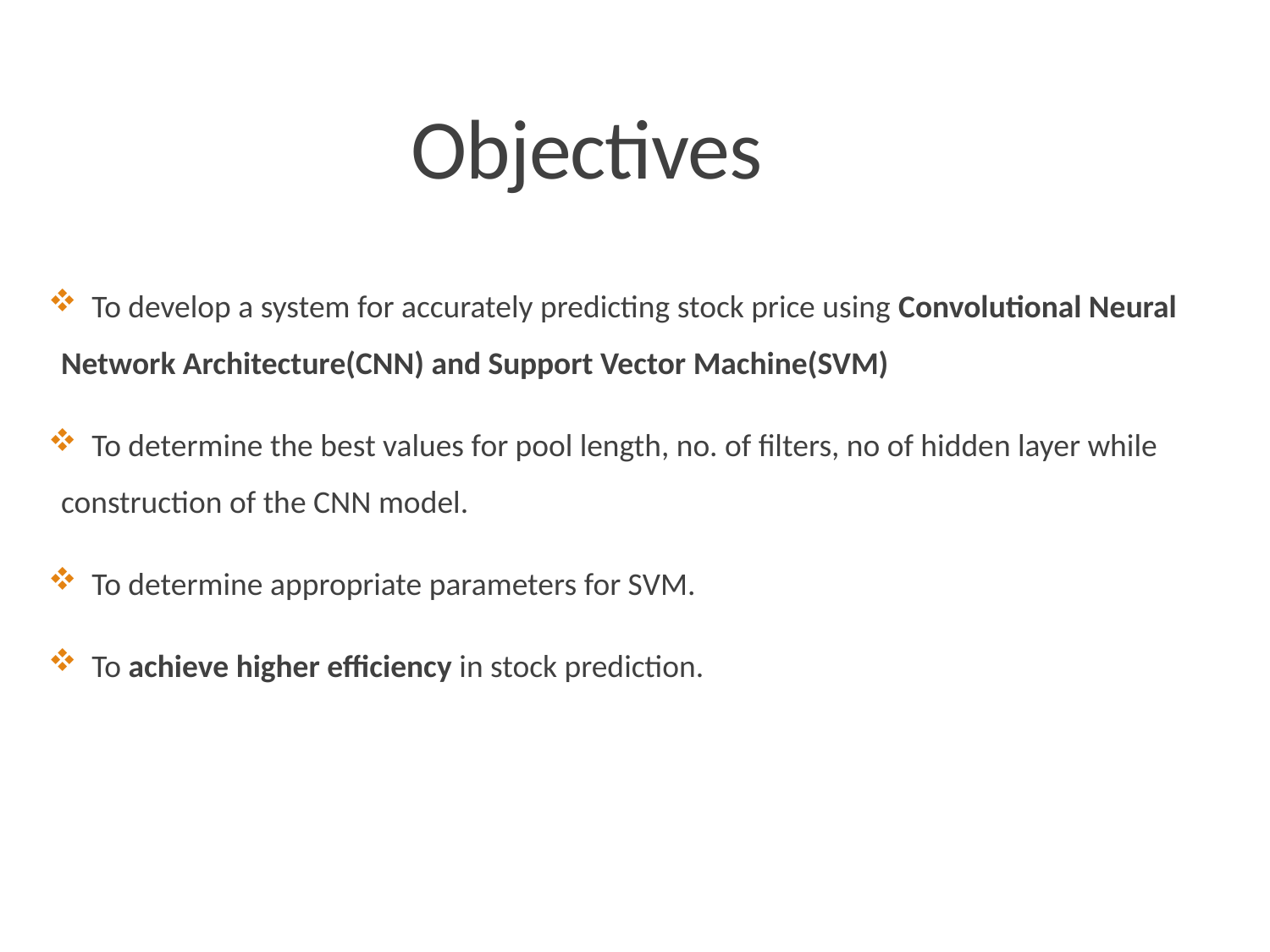

# Objectives
  To develop a system for accurately predicting stock price using Convolutional Neural Network Architecture(CNN) and Support Vector Machine(SVM)
  To determine the best values for pool length, no. of filters, no of hidden layer while construction of the CNN model.
  To determine appropriate parameters for SVM.
  To achieve higher efficiency in stock prediction.